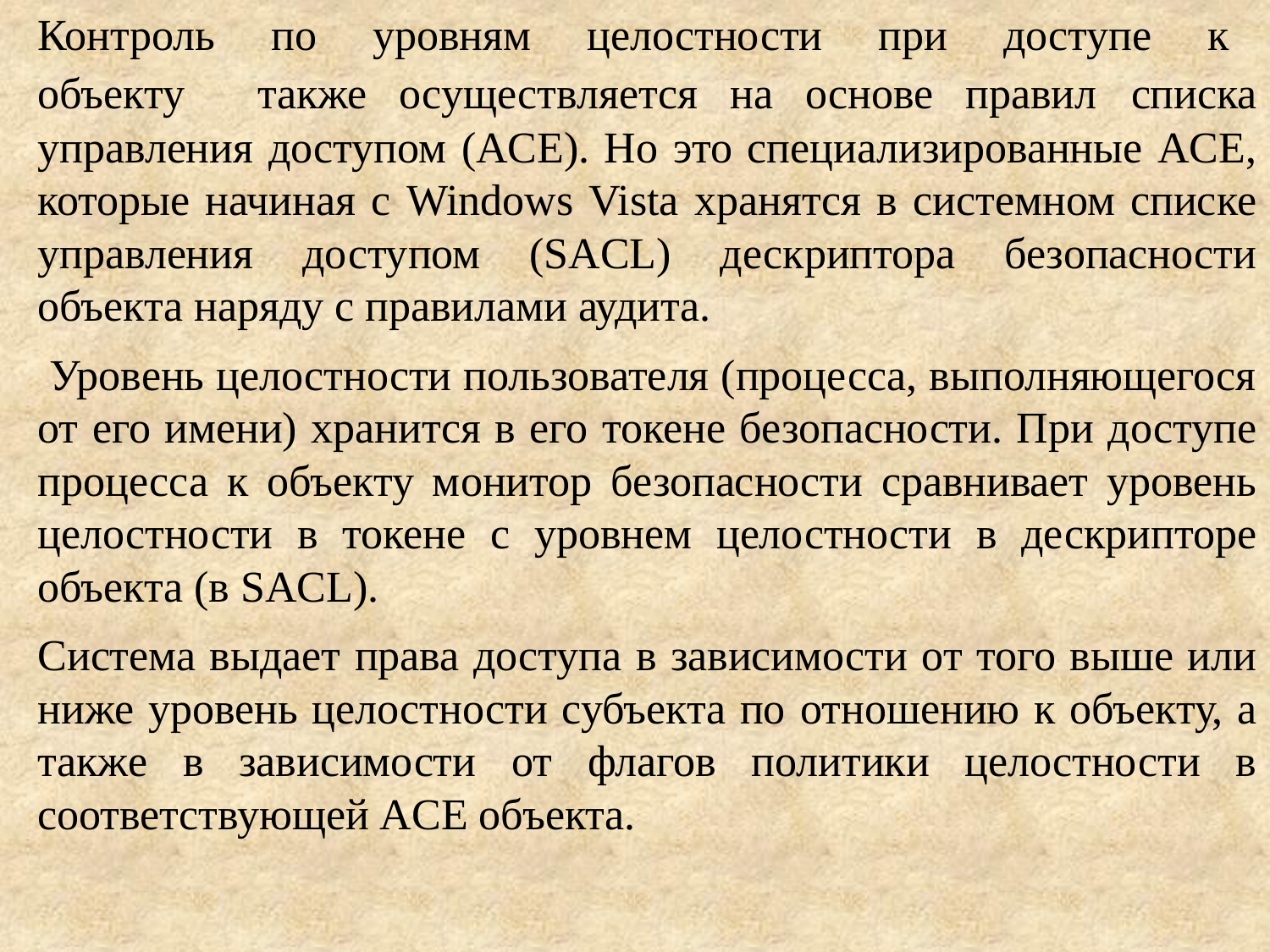

Контроль  по  уровням  целостности  при  доступе  к  объекту  также осуществляется на основе правил списка управления доступом (ACE). Но это специализированные ACE, которые начиная с Windows Vista хранятся в системном списке управления доступом (SACL) дескриптора безопасности объекта наряду с правилами аудита.
 Уровень целостности пользователя (процесса, выполняющегося от его имени) хранится в его токене безопасности. При доступе процесса к объекту монитор безопасности сравнивает уровень целостности в токене с уровнем целостности в дескрипторе объекта (в SACL).
Система выдает права доступа в зависимости от того выше или ниже уровень целостности субъекта по отношению к объекту, а также в зависимости от флагов политики целостности в соответствующей ACE объекта.